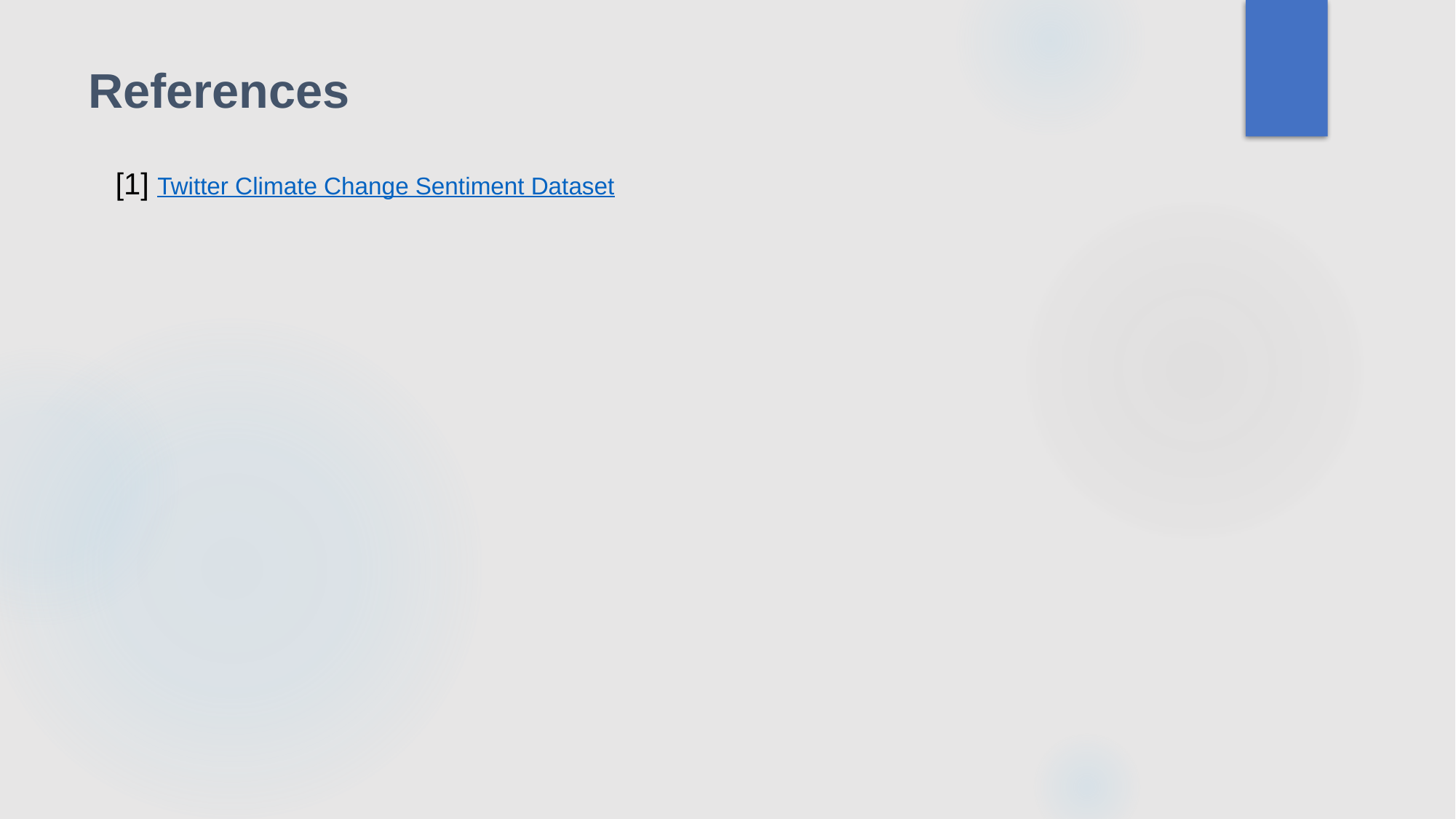

# References
[1] Twitter Climate Change Sentiment Dataset